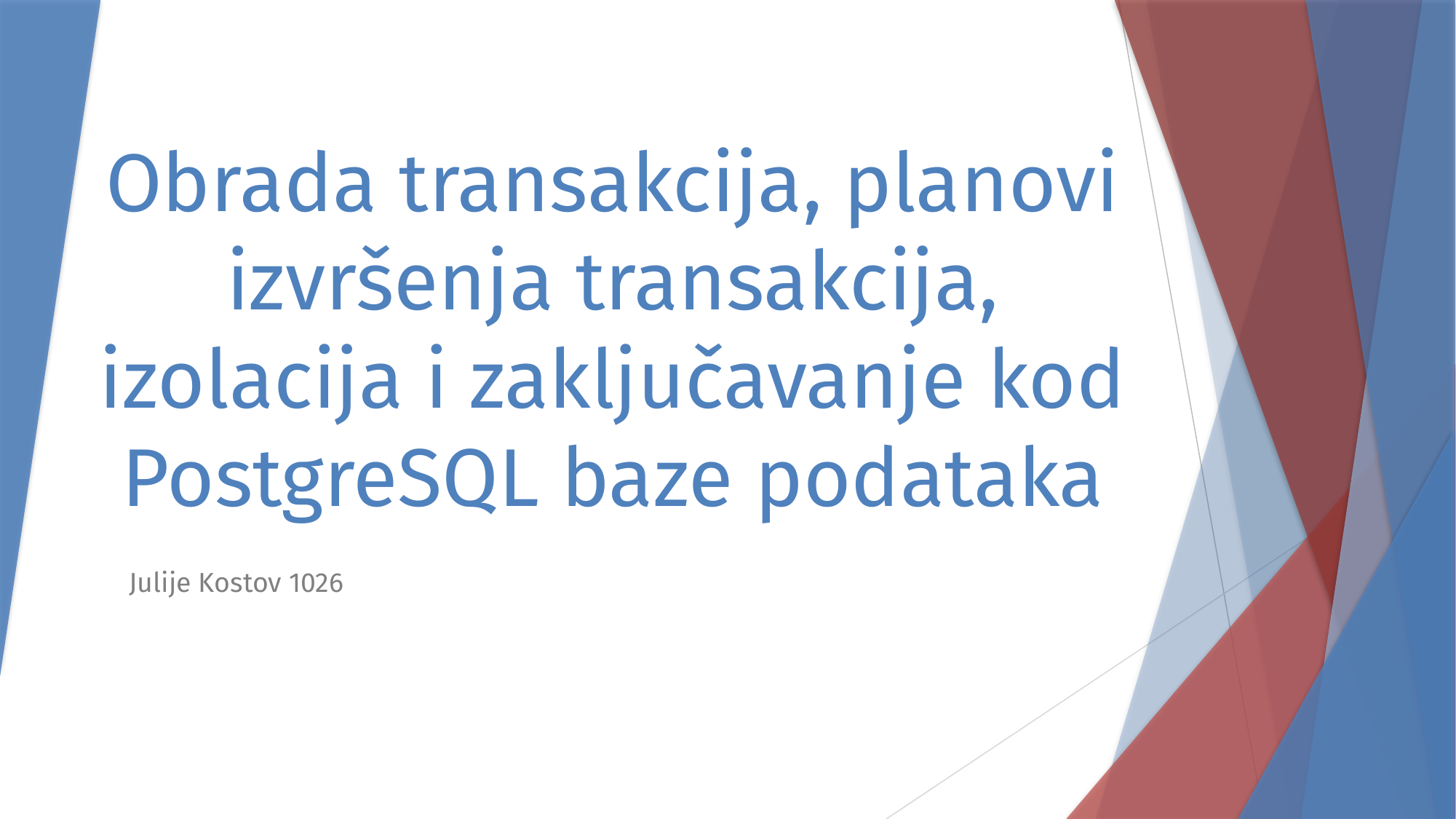

# Obrada transakcija, planovi izvršenja transakcija, izolacija i zaključavanje kod PostgreSQL baze podataka
Julije Kostov 1026